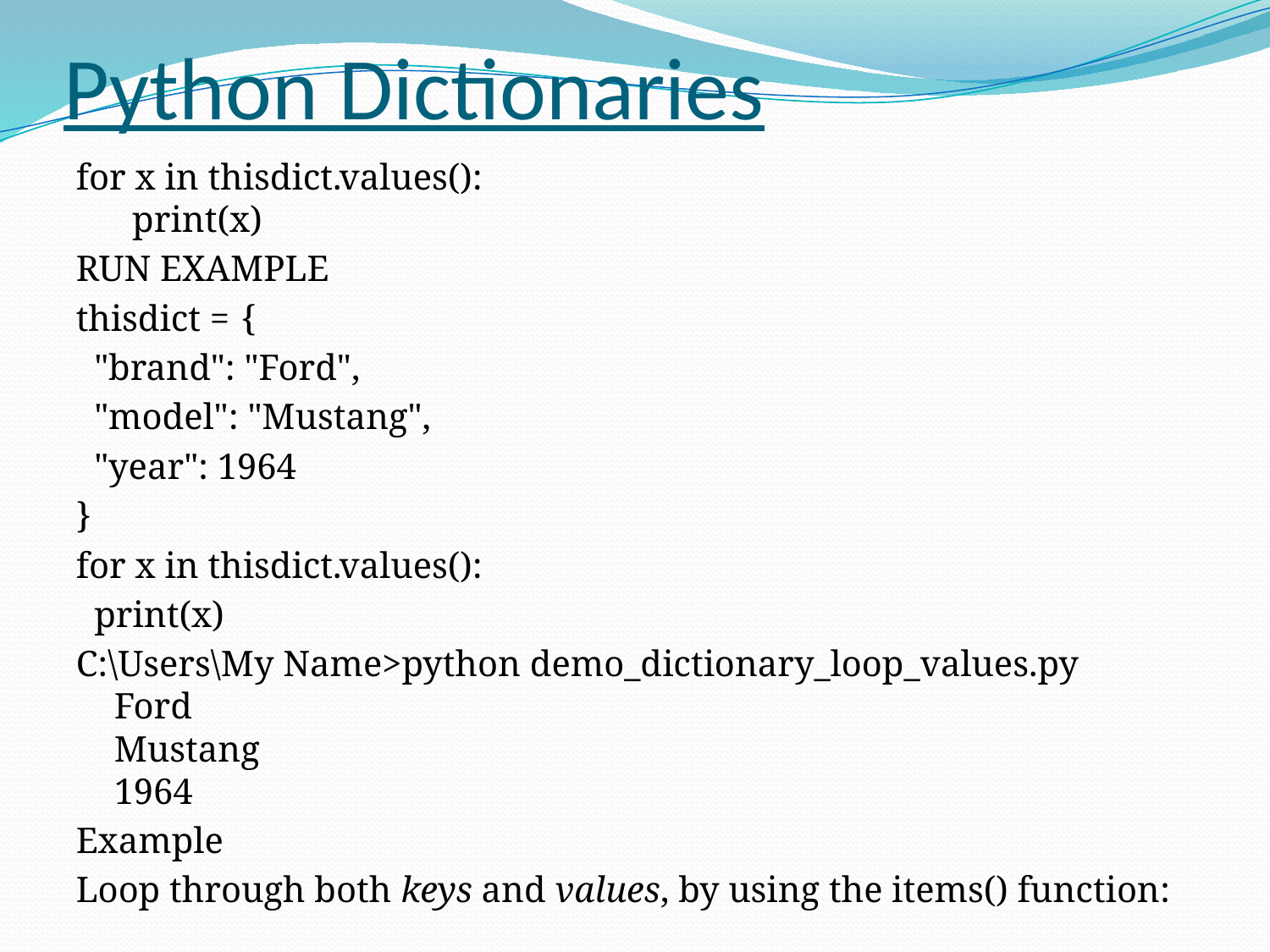

# Python Dictionaries
for x in thisdict.values():
  print(x)
RUN EXAMPLE
thisdict =	{
  "brand": "Ford",
  "model": "Mustang",
  "year": 1964
}
for x in thisdict.values():
  print(x)
C:\Users\My Name>python demo_dictionary_loop_values.py
Ford
Mustang
1964
Example
Loop through both keys and values, by using the items() function: